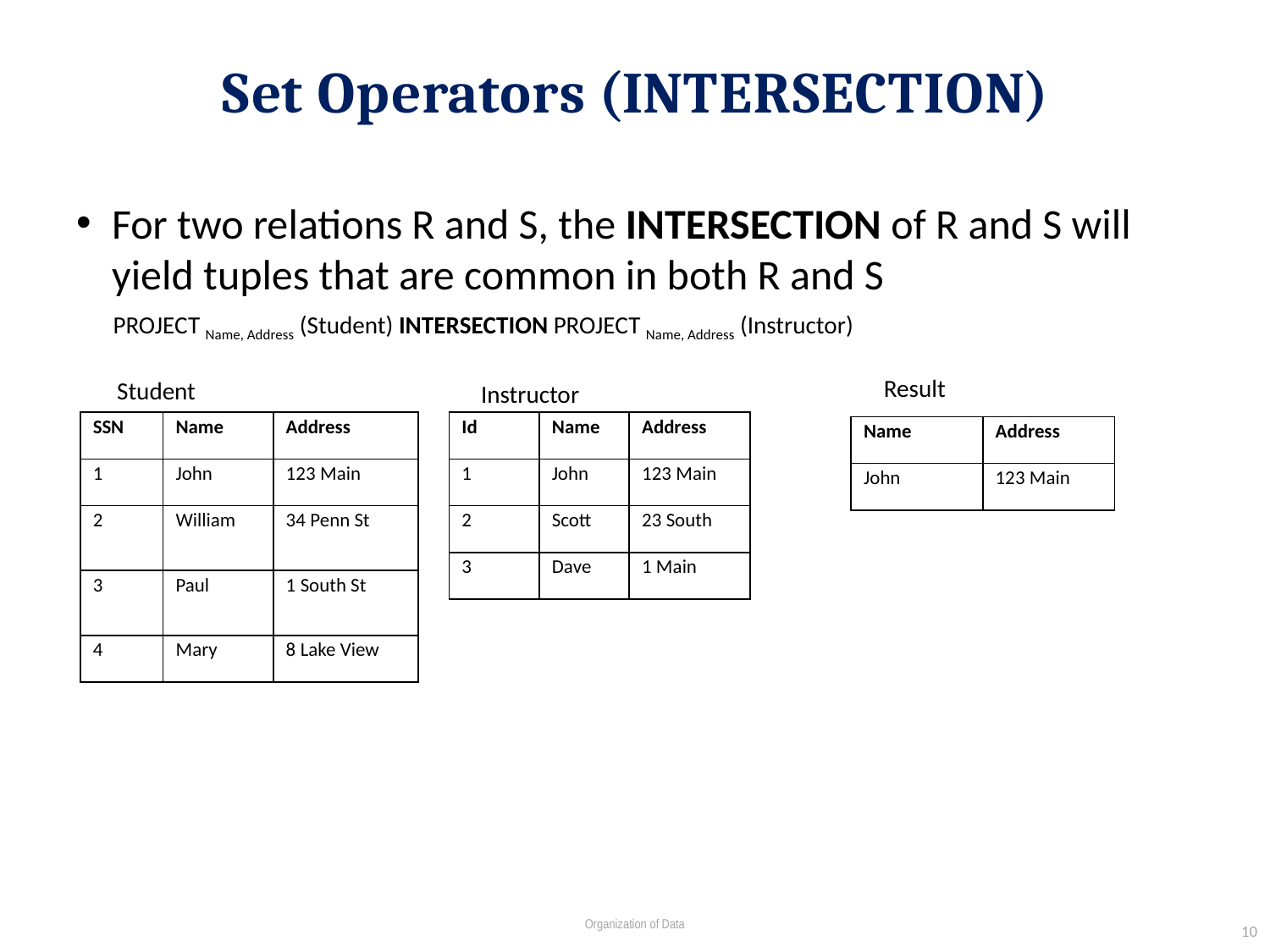

# Set Operators (INTERSECTION)
For two relations R and S, the INTERSECTION of R and S will yield tuples that are common in both R and S

PROJECT Name, Address (Student) INTERSECTION PROJECT Name, Address (Instructor)
Result
Student
Instructor
| SSN | Name | Address |
| --- | --- | --- |
| 1 | John | 123 Main |
| 2 | William | 34 Penn St |
| 3 | Paul | 1 South St |
| 4 | Mary | 8 Lake View |
| Id | Name | Address |
| --- | --- | --- |
| 1 | John | 123 Main |
| 2 | Scott | 23 South |
| 3 | Dave | 1 Main |
| Name | Address |
| --- | --- |
| John | 123 Main |
10
Organization of Data